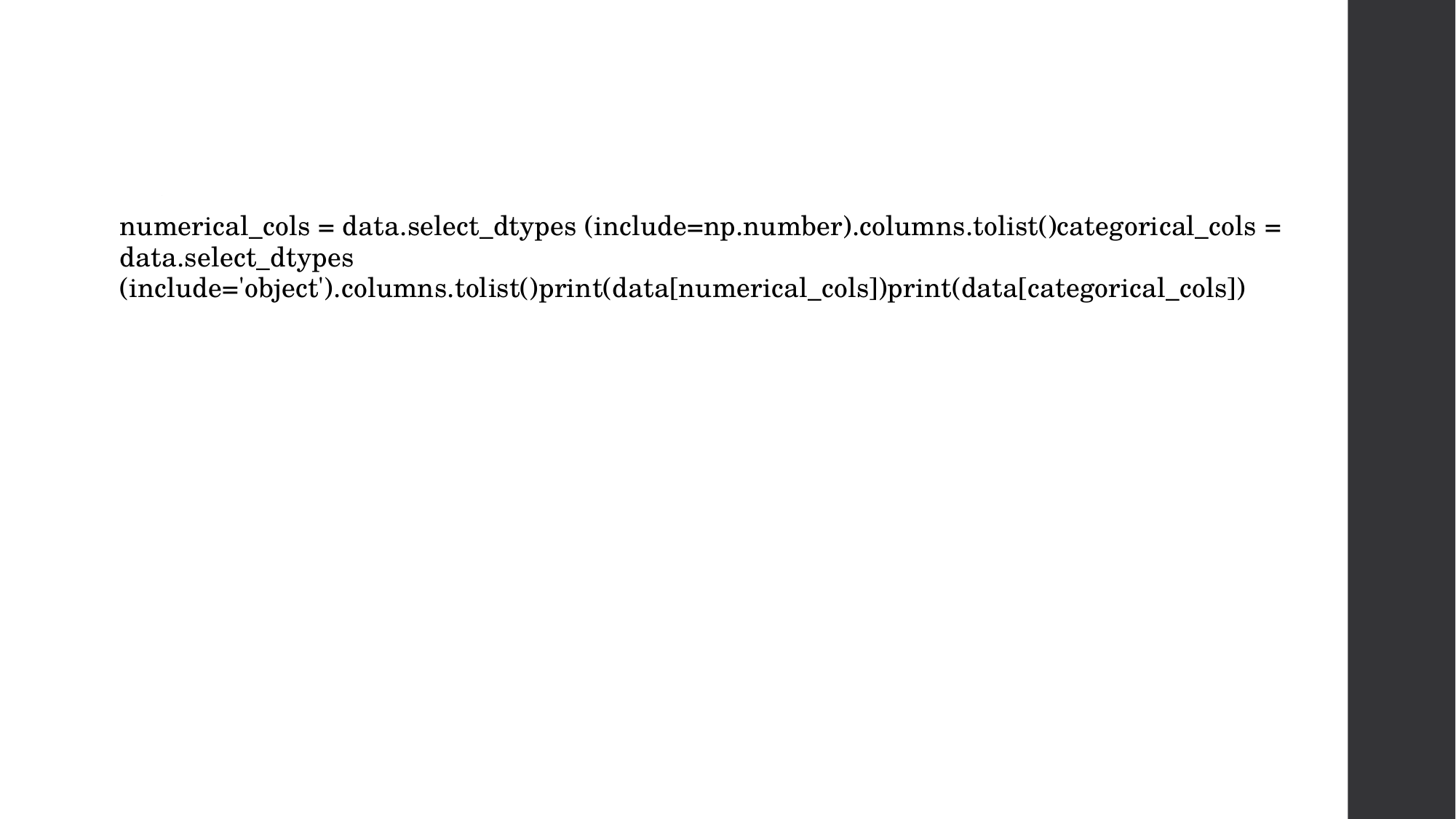

# .
numerical_cols = data.select_dtypes (include=np.number).columns.tolist()categorical_cols = data.select_dtypes (include='object').columns.tolist()print(data[numerical_cols])print(data[categorical_cols])